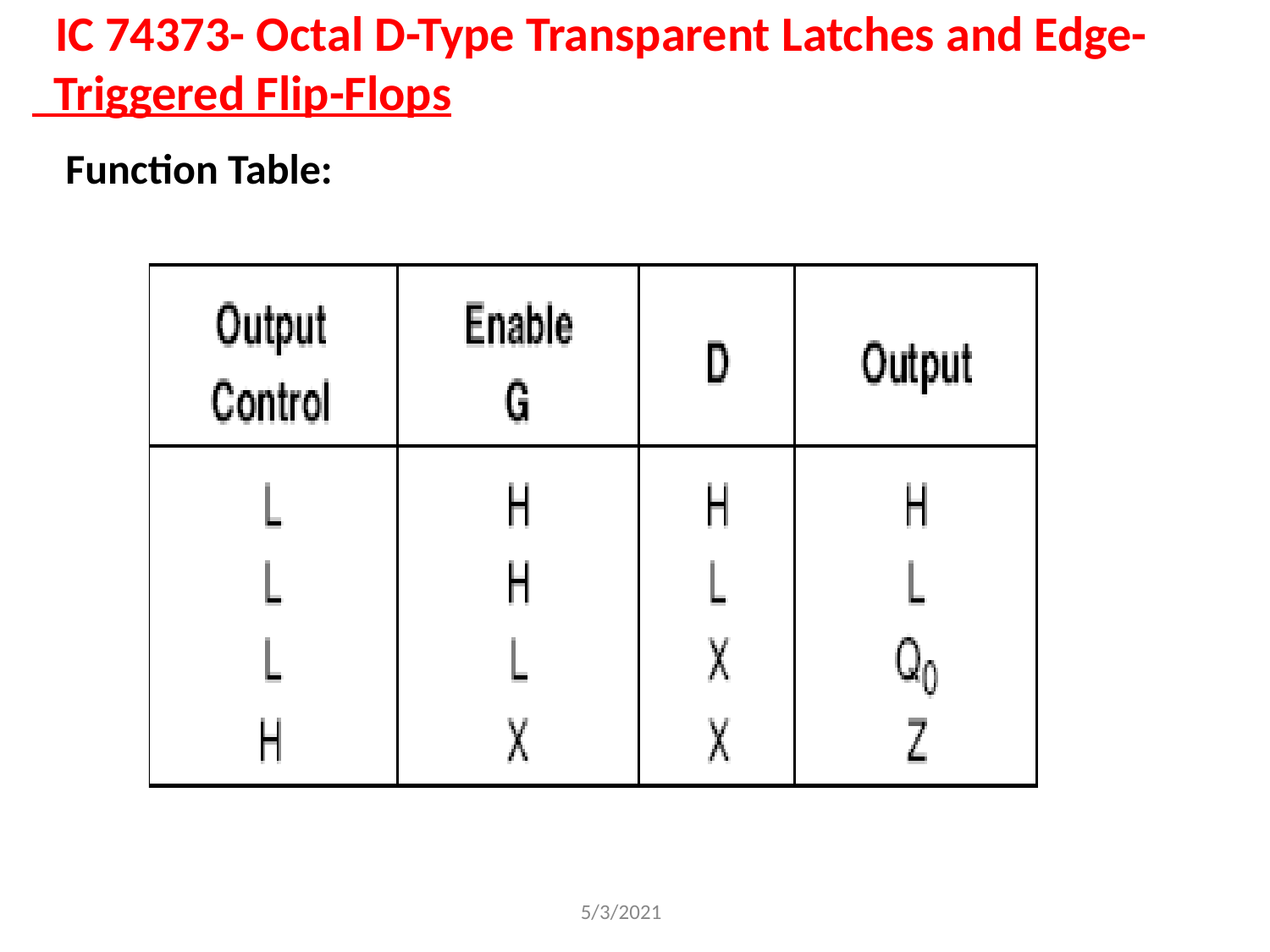

IC 74373- Octal D-Type Transparent Latches and Edge-
  Triggered Flip-Flops
Function Table:

5/3/2021